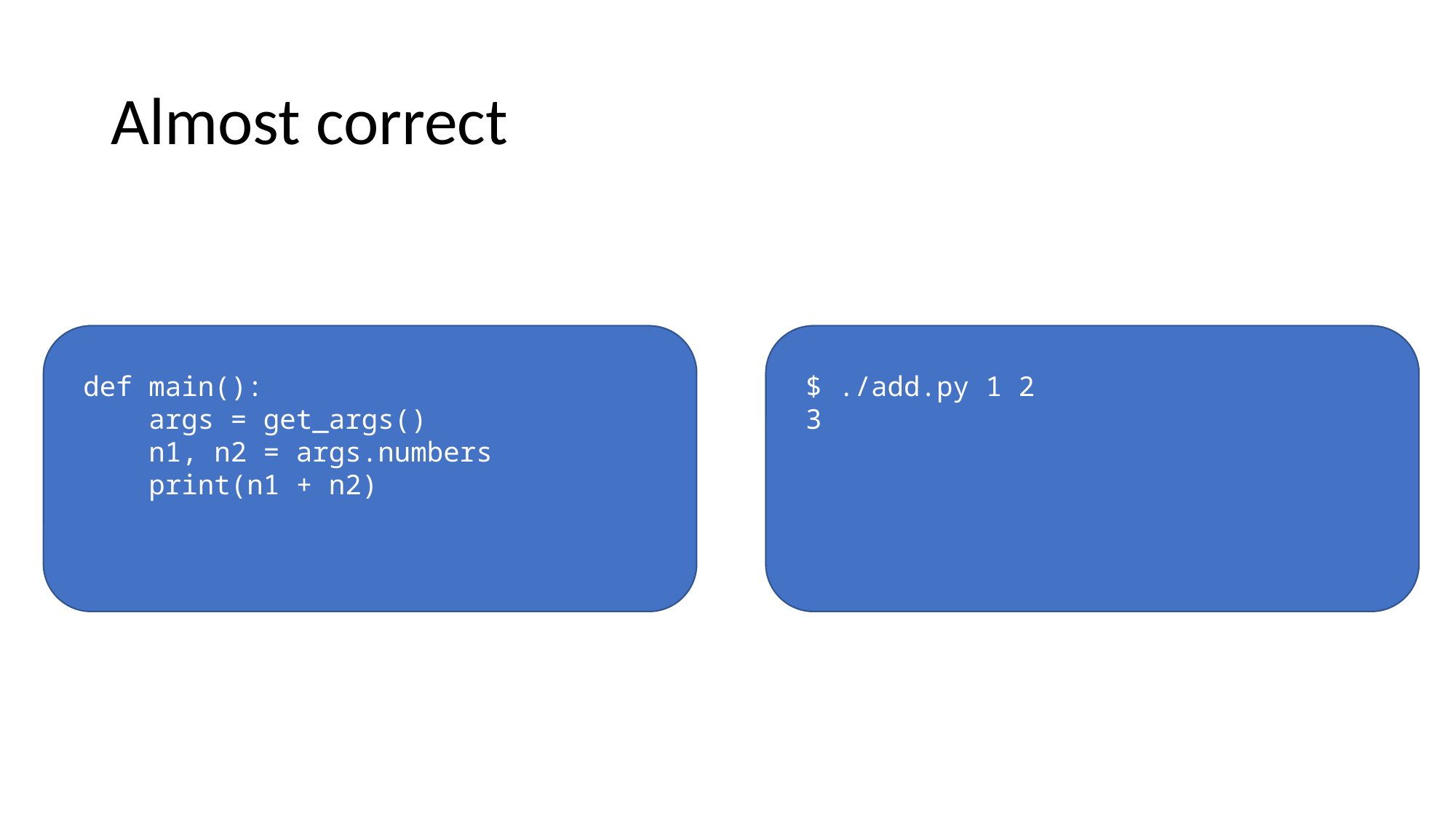

# Almost correct

def main():
    args = get_args()
    n1, n2 = args.numbers
    print(n1 + n2)
$ ./add.py 1 2
3